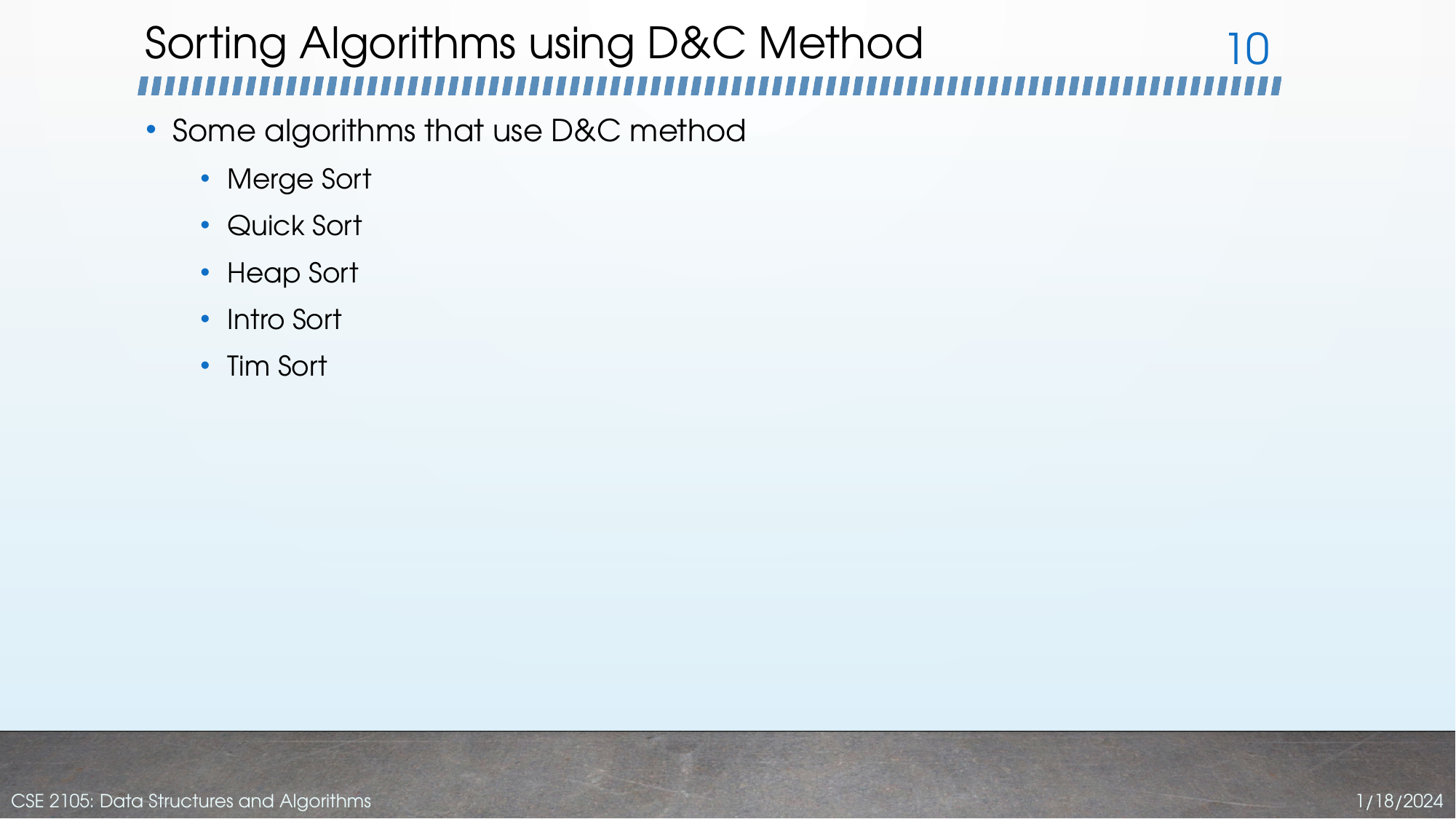

# Sorting Algorithms using D&C Method
10
Some algorithms that use D&C method
Merge Sort
Quick Sort
Heap Sort
Intro Sort
Tim Sort
1/18/2024
CSE 2105: Data Structures and Algorithms